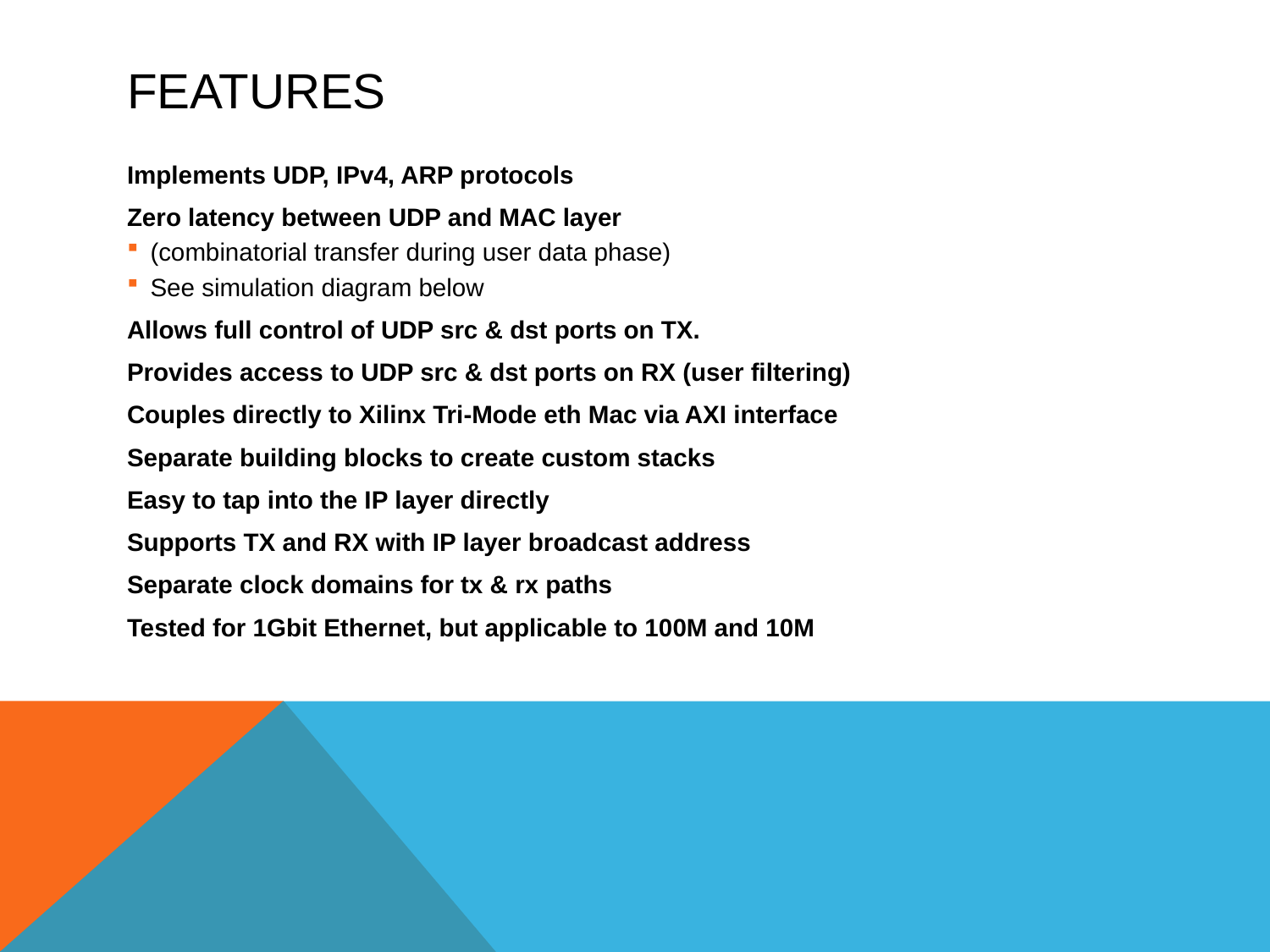

# Features
Implements UDP, IPv4, ARP protocols
Zero latency between UDP and MAC layer
(combinatorial transfer during user data phase)
See simulation diagram below
Allows full control of UDP src & dst ports on TX.
Provides access to UDP src & dst ports on RX (user filtering)
Couples directly to Xilinx Tri-Mode eth Mac via AXI interface
Separate building blocks to create custom stacks
Easy to tap into the IP layer directly
Supports TX and RX with IP layer broadcast address
Separate clock domains for tx & rx paths
Tested for 1Gbit Ethernet, but applicable to 100M and 10M